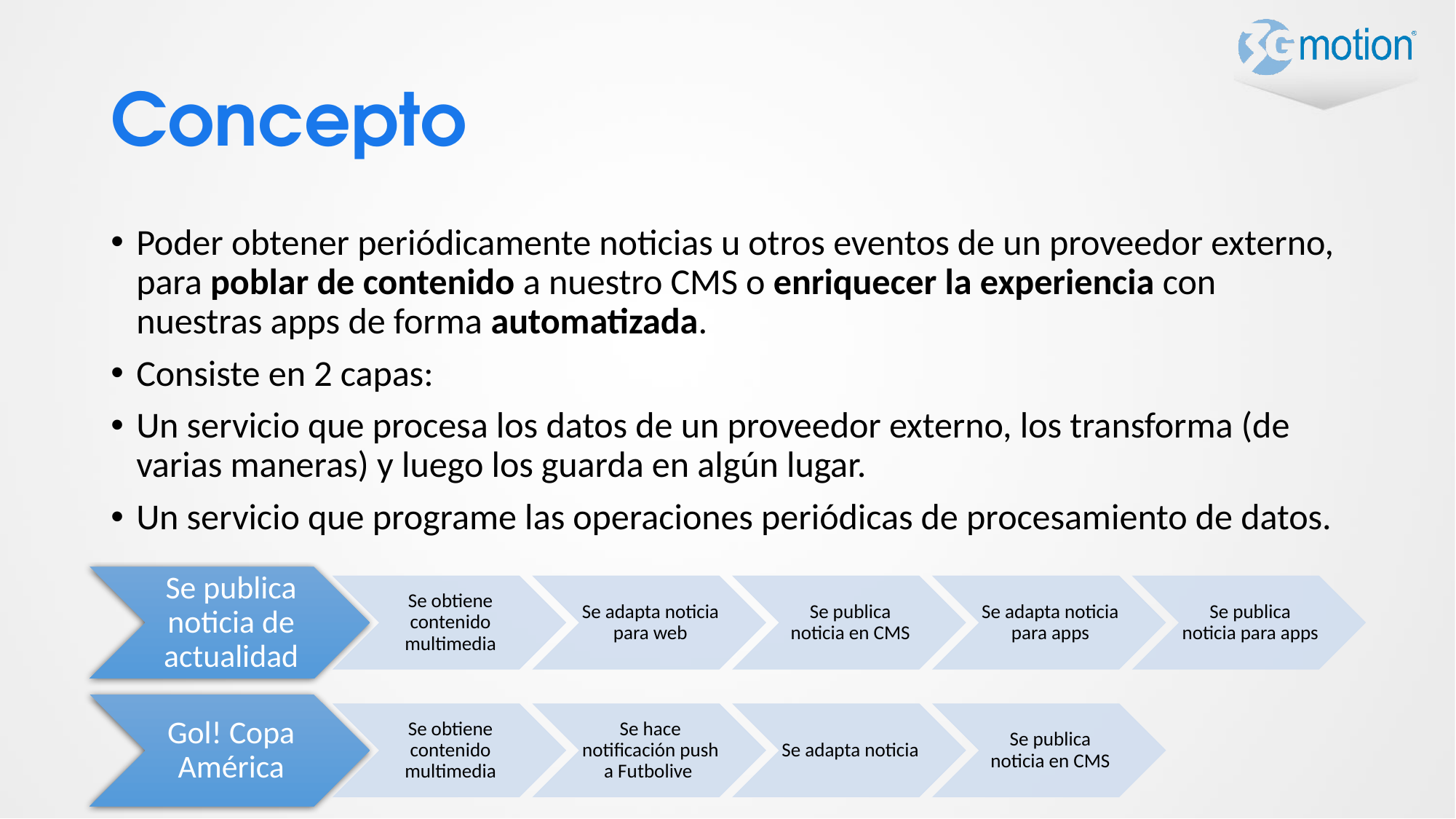

# Concepto
Poder obtener periódicamente noticias u otros eventos de un proveedor externo, para poblar de contenido a nuestro CMS o enriquecer la experiencia con nuestras apps de forma automatizada.
Consiste en 2 capas:
Un servicio que procesa los datos de un proveedor externo, los transforma (de varias maneras) y luego los guarda en algún lugar.
Un servicio que programe las operaciones periódicas de procesamiento de datos.
Se publica noticia de actualidad
Se obtiene contenido multimedia
Se adapta noticia para web
Se publica noticia en CMS
Se adapta noticia para apps
Se publica noticia para apps
Gol! Copa América
Se obtiene contenido multimedia
Se hace notificación push a Futbolive
Se adapta noticia
Se publica noticia en CMS